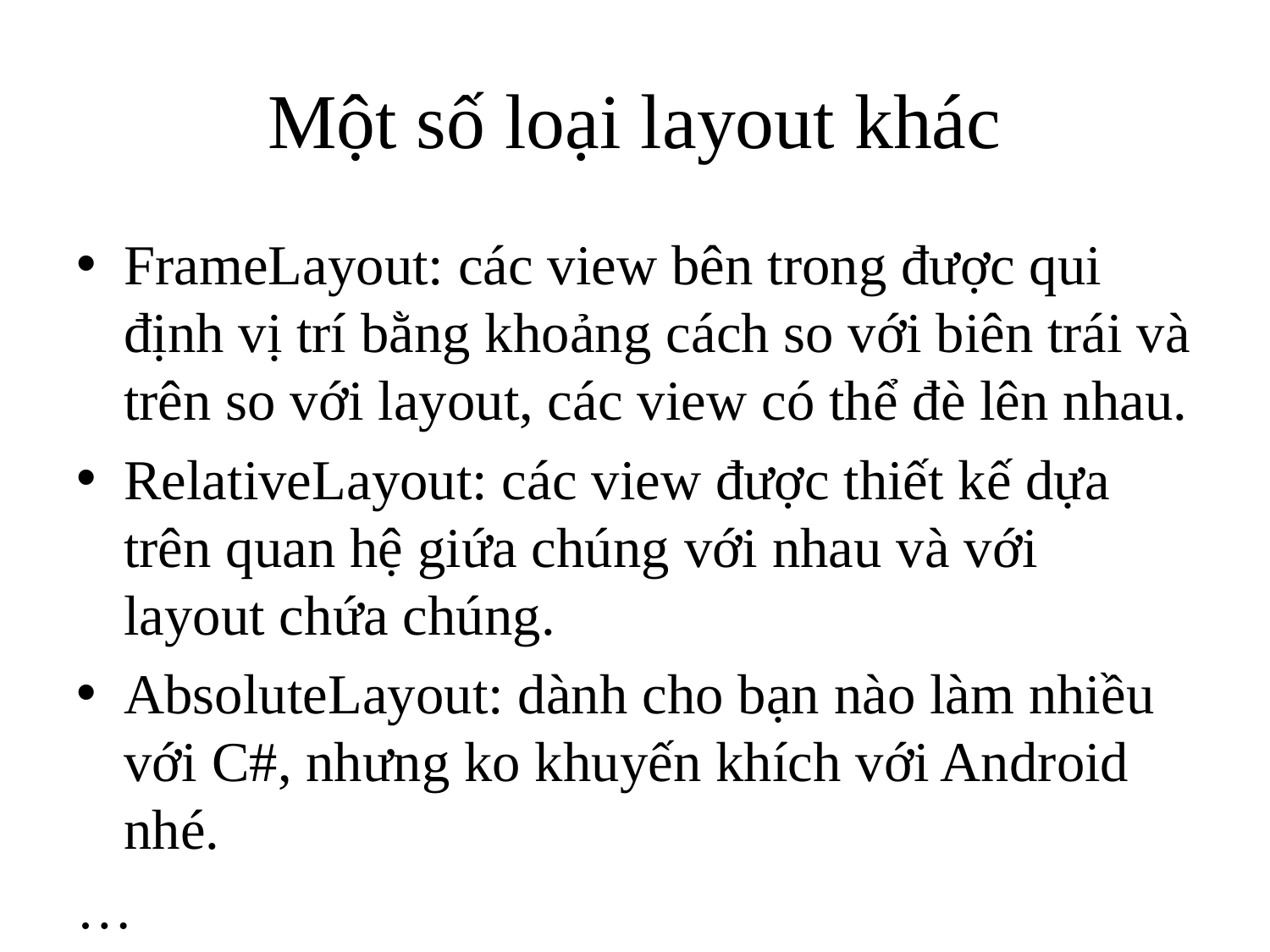

# Một số loại layout khác
FrameLayout: các view bên trong được qui định vị trí bằng khoảng cách so với biên trái và trên so với layout, các view có thể đè lên nhau.
RelativeLayout: các view được thiết kế dựa trên quan hệ giứa chúng với nhau và với layout chứa chúng.
AbsoluteLayout: dành cho bạn nào làm nhiều với C#, nhưng ko khuyến khích với Android nhé.
…